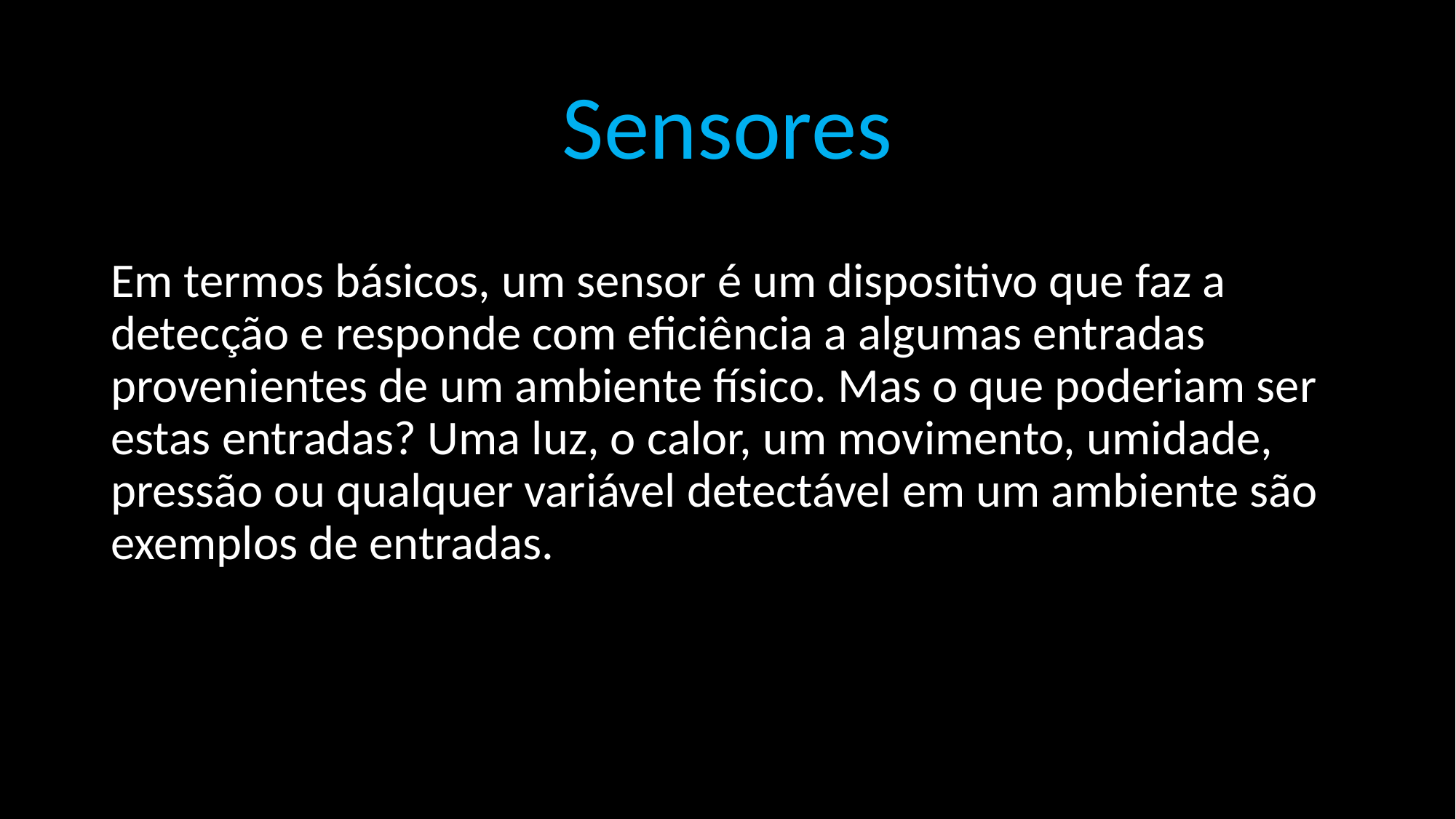

Sensores

Em termos básicos, um sensor é um dispositivo que faz a detecção e responde com eficiência a algumas entradas provenientes de um ambiente físico. Mas o que poderiam ser estas entradas? Uma luz, o calor, um movimento, umidade, pressão ou qualquer variável detectável em um ambiente são exemplos de entradas.